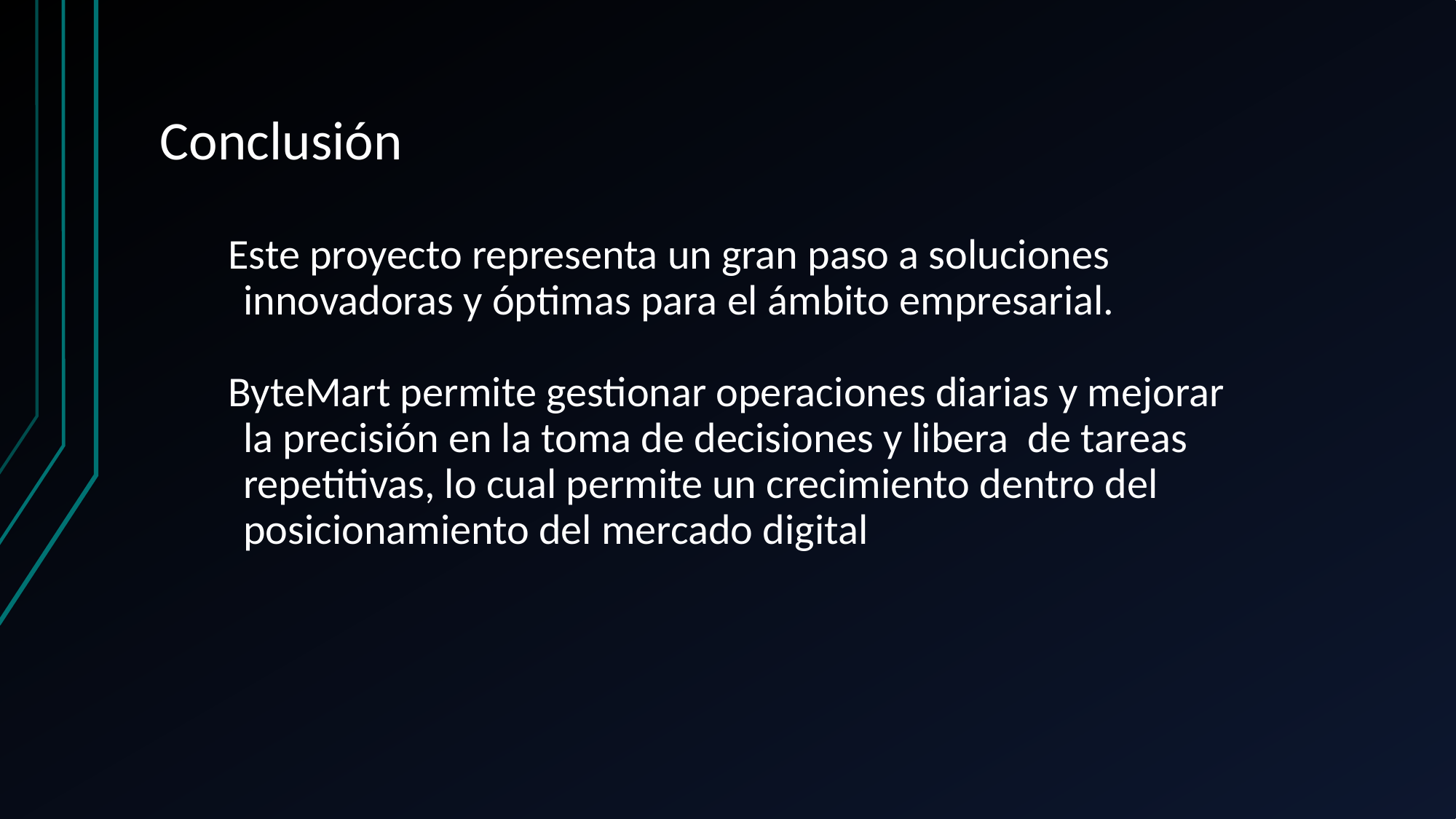

# Conclusión
Este proyecto representa un gran paso a soluciones innovadoras y óptimas para el ámbito empresarial.

ByteMart permite gestionar operaciones diarias y mejorar la precisión en la toma de decisiones y libera  de tareas repetitivas, lo cual permite un crecimiento dentro del posicionamiento del mercado digital